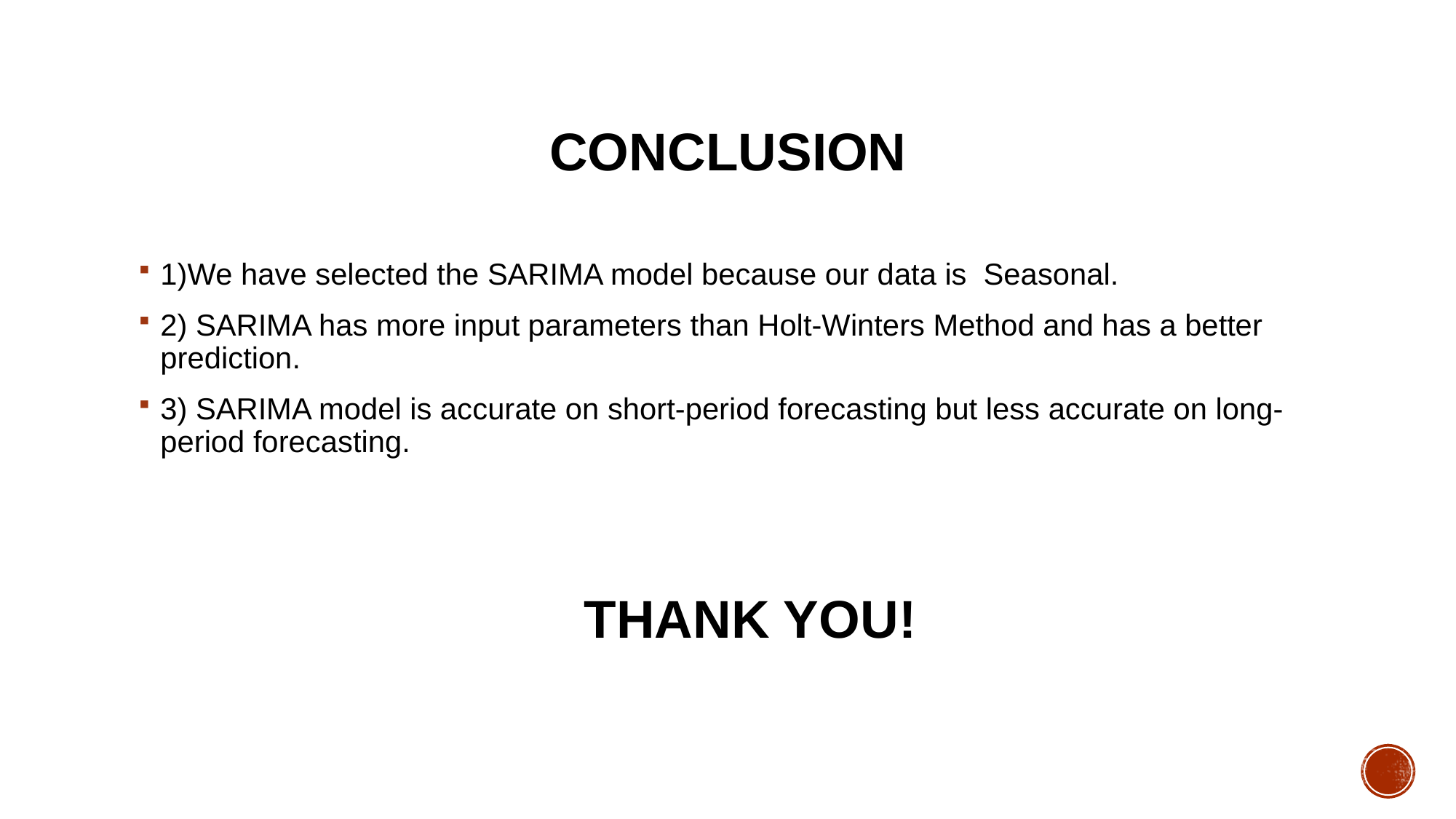

# Conclusion
1)We have selected the SARIMA model because our data is  Seasonal.
2) SARIMA has more input parameters than Holt-Winters Method and has a better prediction.
3) SARIMA model is accurate on short-period forecasting but less accurate on long-period forecasting.
Thank you!